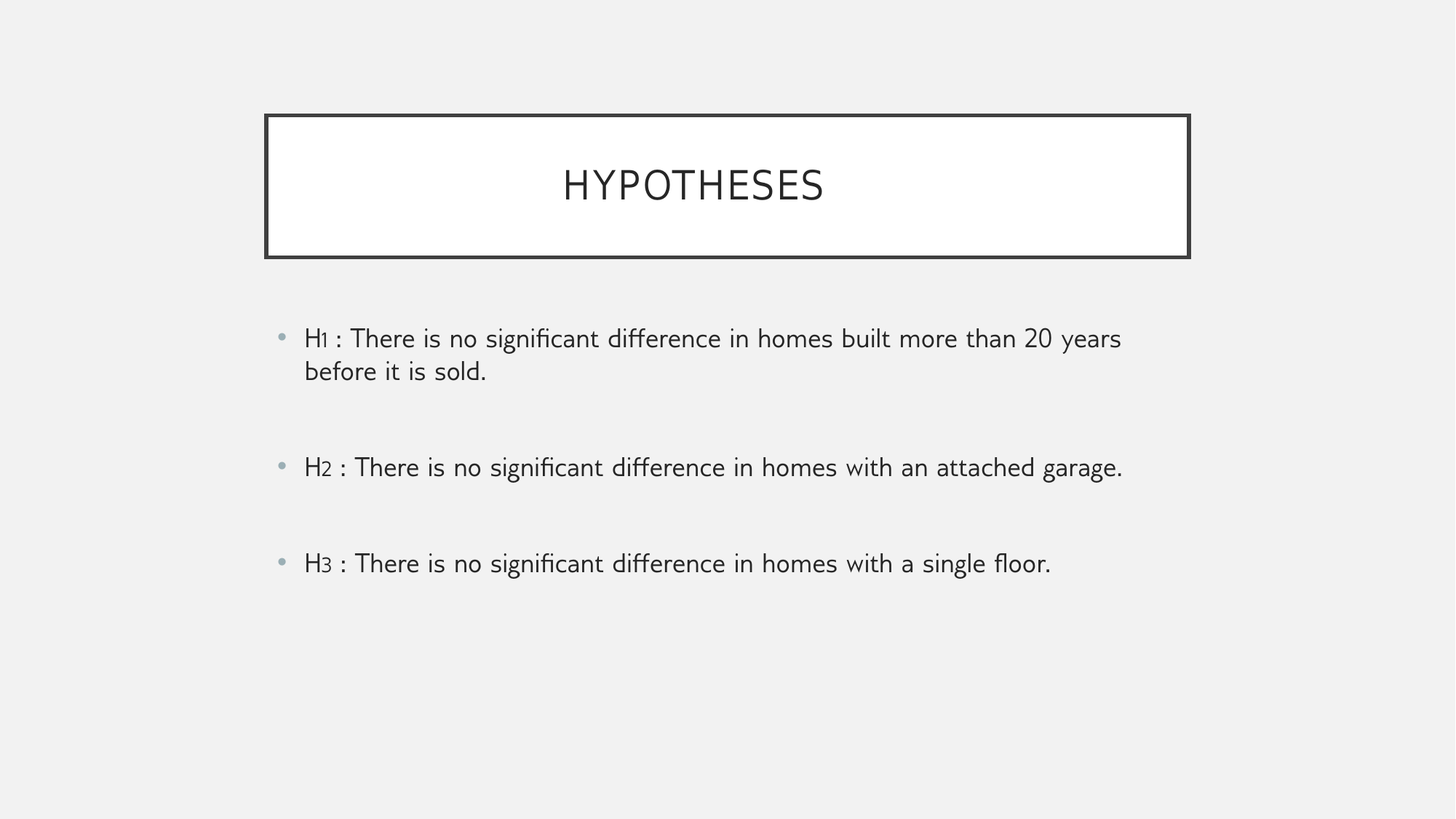

# Hypotheses
H1 : There is no significant difference in homes built more than 20 years before it is sold.

H2 : There is no significant difference in homes with an attached garage.

H3 : There is no significant difference in homes with a single floor.